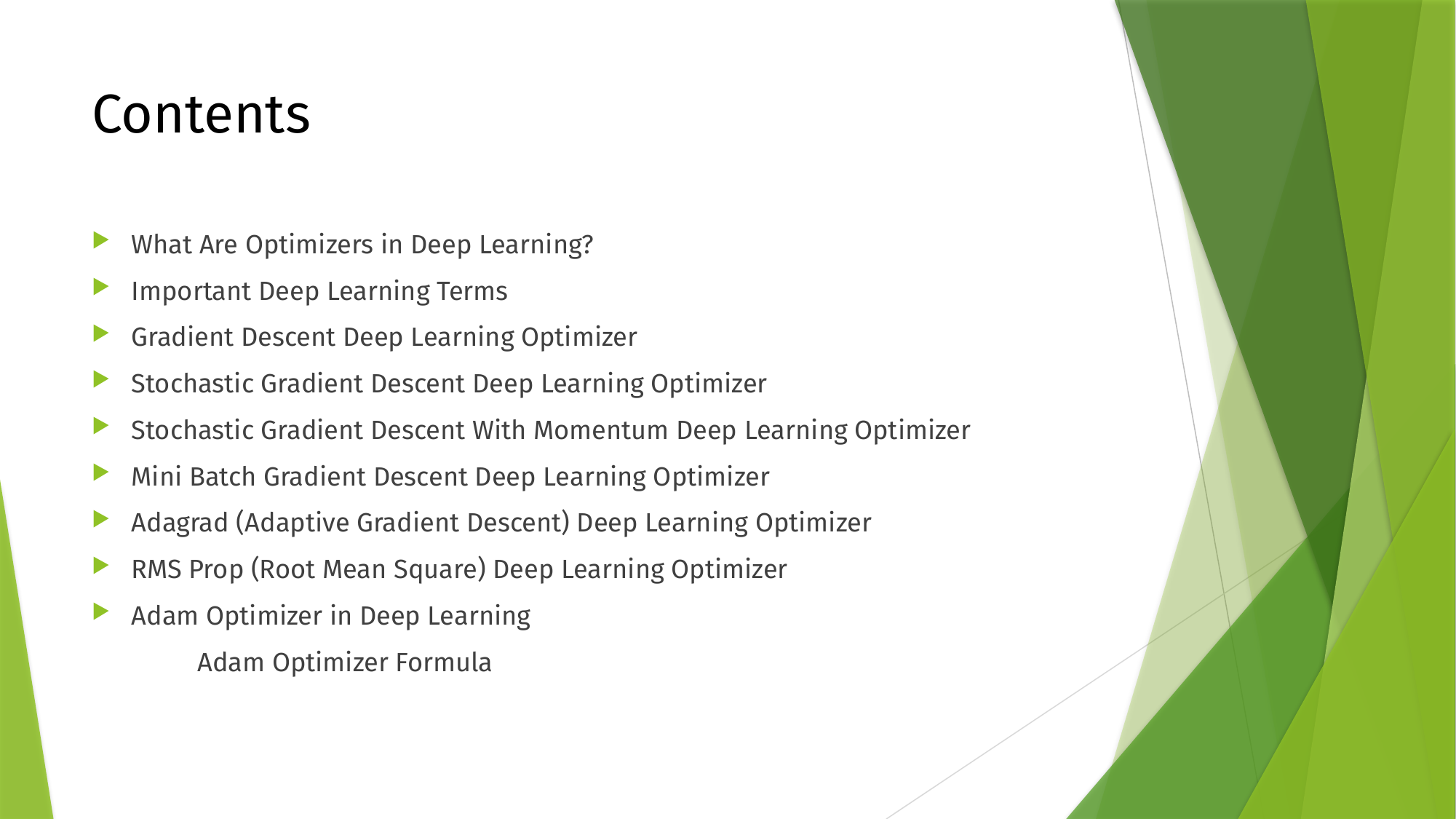

# Contents
What Are Optimizers in Deep Learning?
Important Deep Learning Terms
Gradient Descent Deep Learning Optimizer
Stochastic Gradient Descent Deep Learning Optimizer
Stochastic Gradient Descent With Momentum Deep Learning Optimizer
Mini Batch Gradient Descent Deep Learning Optimizer
Adagrad (Adaptive Gradient Descent) Deep Learning Optimizer
RMS Prop (Root Mean Square) Deep Learning Optimizer
Adam Optimizer in Deep Learning
	Adam Optimizer Formula